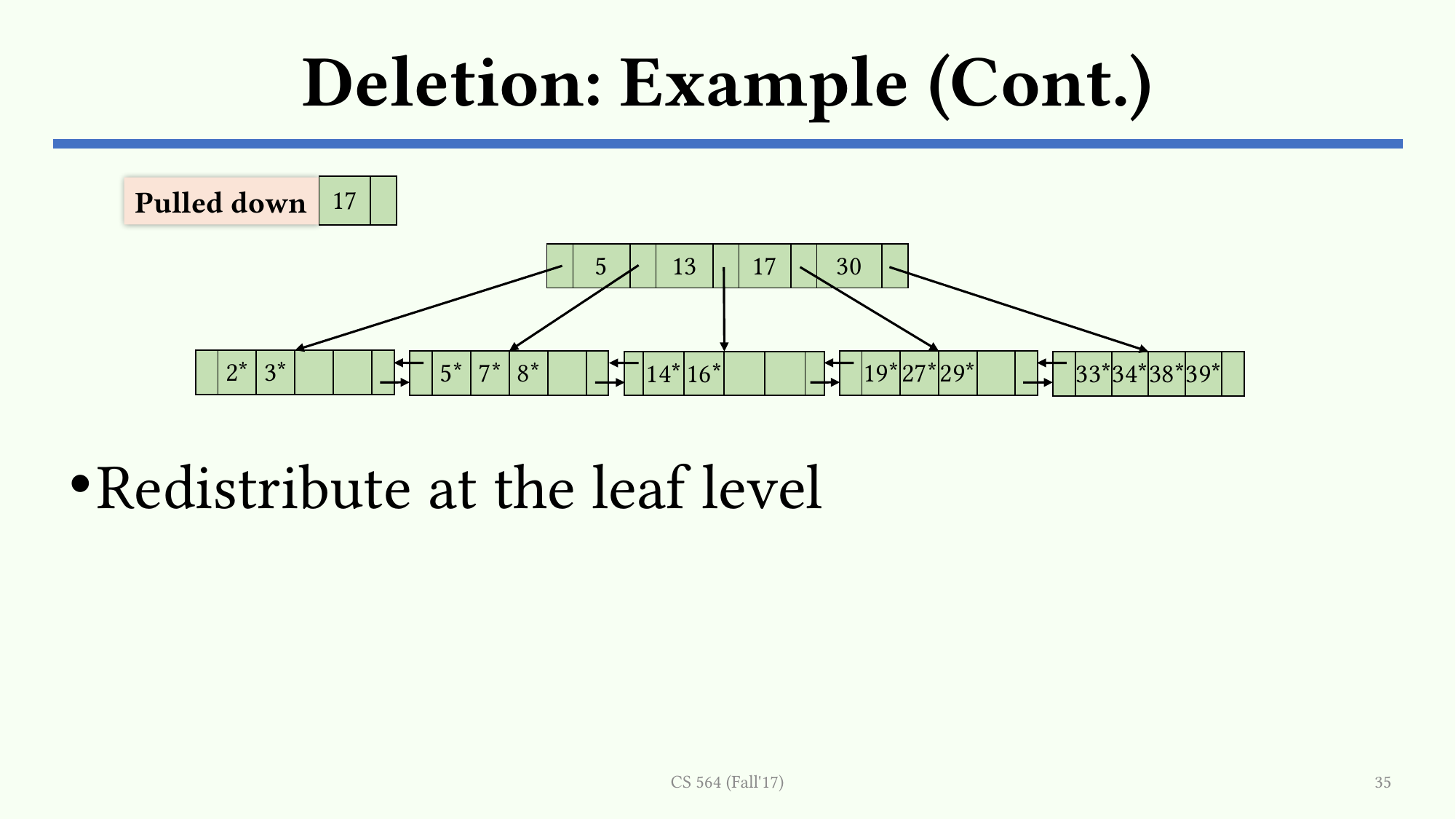

# Deletion: Example (Cont.)

Redistribute at the leaf level
| 17 |  |
| --- | --- |
Pulled down
|  | 5 |  | 13 |  | 17 |  | 30 |  |
| --- | --- | --- | --- | --- | --- | --- | --- | --- |
|  | 2\* | 3\* |  |  |  |
| --- | --- | --- | --- | --- | --- |
|  | 5\* | 7\* | 8\* |  |  |
| --- | --- | --- | --- | --- | --- |
|  | 19\* | 27\* | 29\* |  |  |
| --- | --- | --- | --- | --- | --- |
|  | 14\* | 16\* |  |  |  |
| --- | --- | --- | --- | --- | --- |
|  | 33\* | 34\* | 38\* | 39\* |  |
| --- | --- | --- | --- | --- | --- |
CS 564 (Fall'17)
35